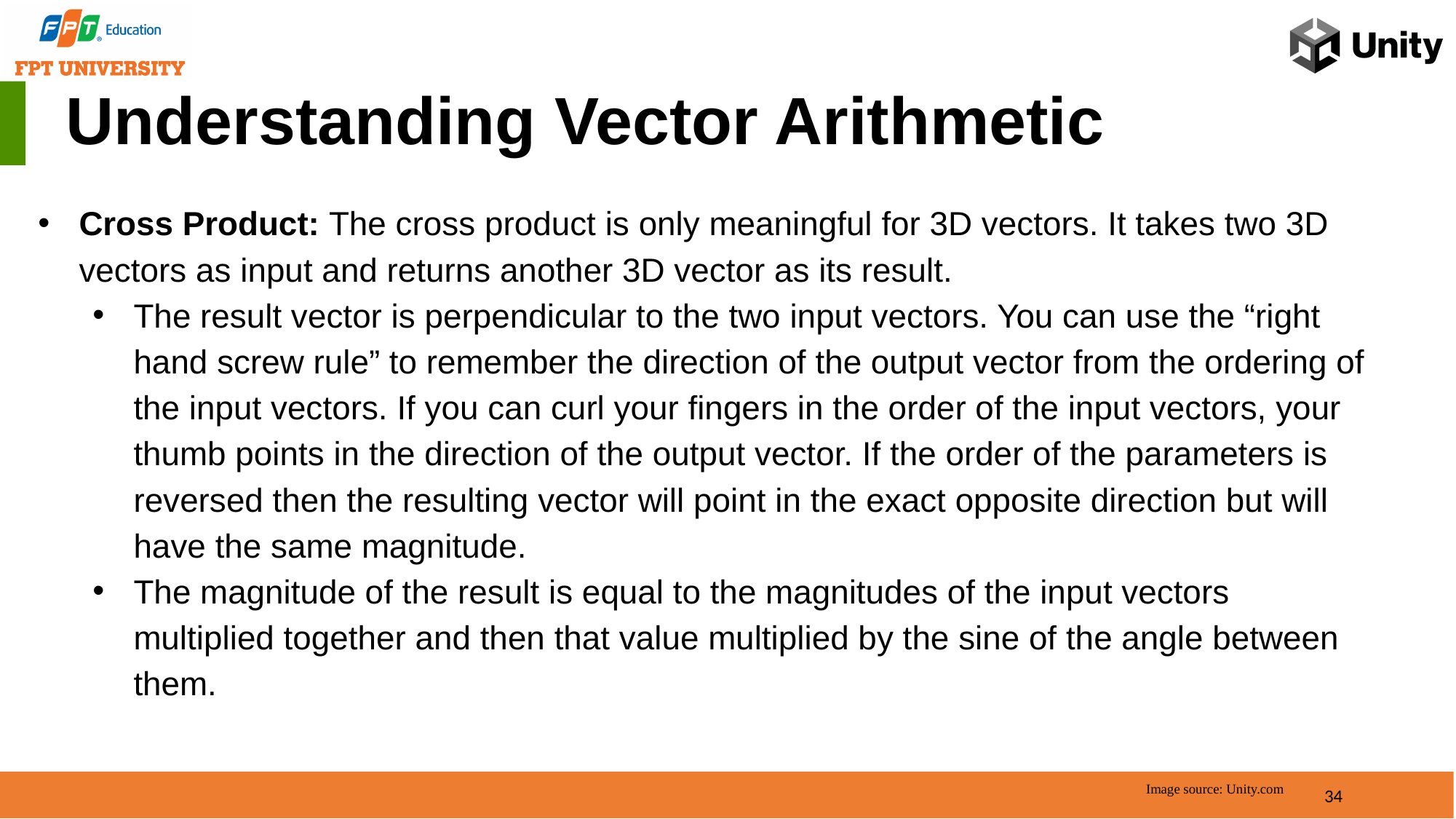

Understanding Vector Arithmetic

Cross Product: The cross product is only meaningful for 3D vectors. It takes two 3D vectors as input and returns another 3D vector as its result.
The result vector is perpendicular to the two input vectors. You can use the “right hand screw rule” to remember the direction of the output vector from the ordering of the input vectors. If you can curl your fingers in the order of the input vectors, your thumb points in the direction of the output vector. If the order of the parameters is reversed then the resulting vector will point in the exact opposite direction but will have the same magnitude.
The magnitude of the result is equal to the magnitudes of the input vectors multiplied together and then that value multiplied by the sine of the angle between them.

34
Image source: Unity.com